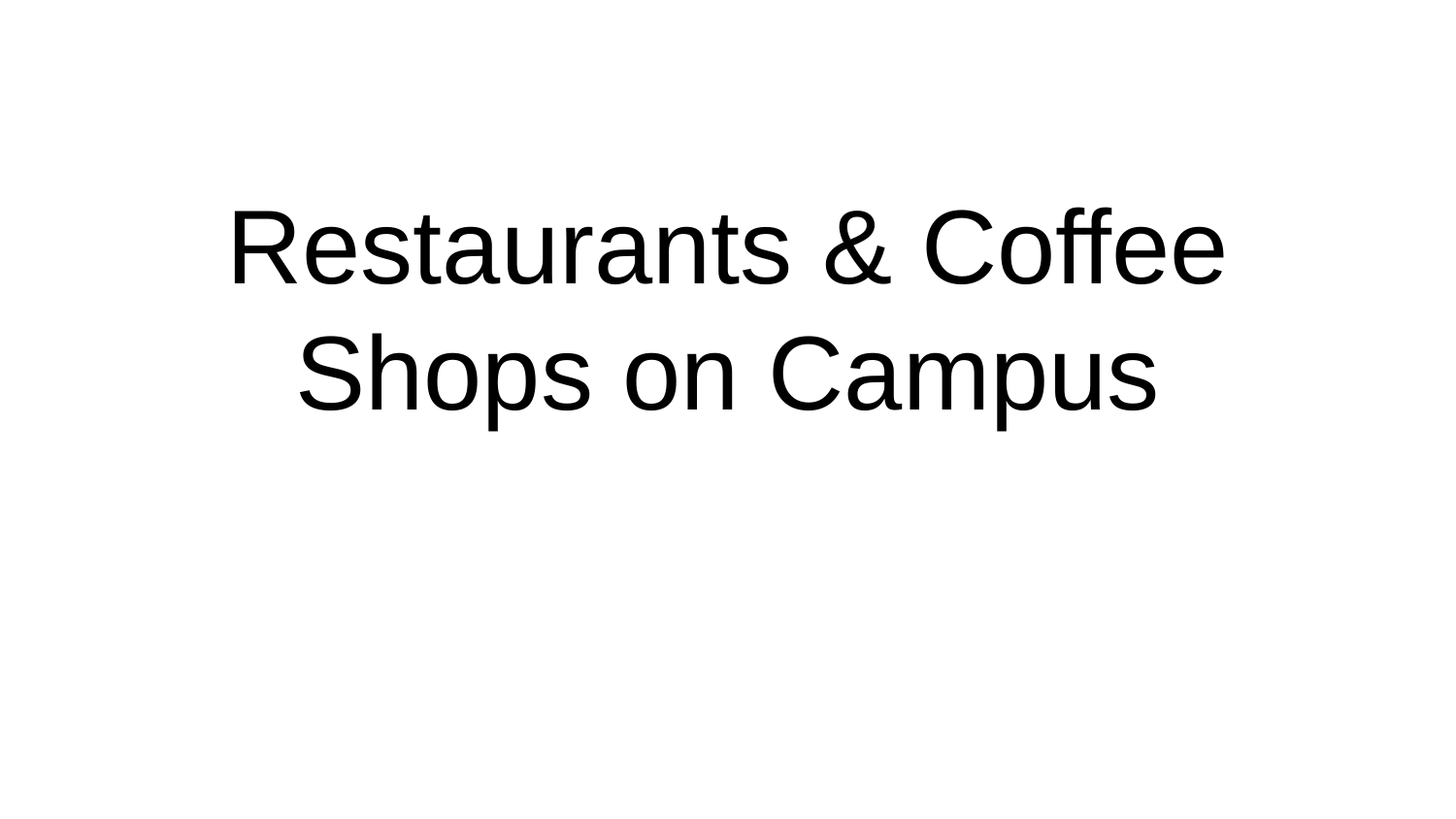

# Restaurants & Coffee Shops on Campus